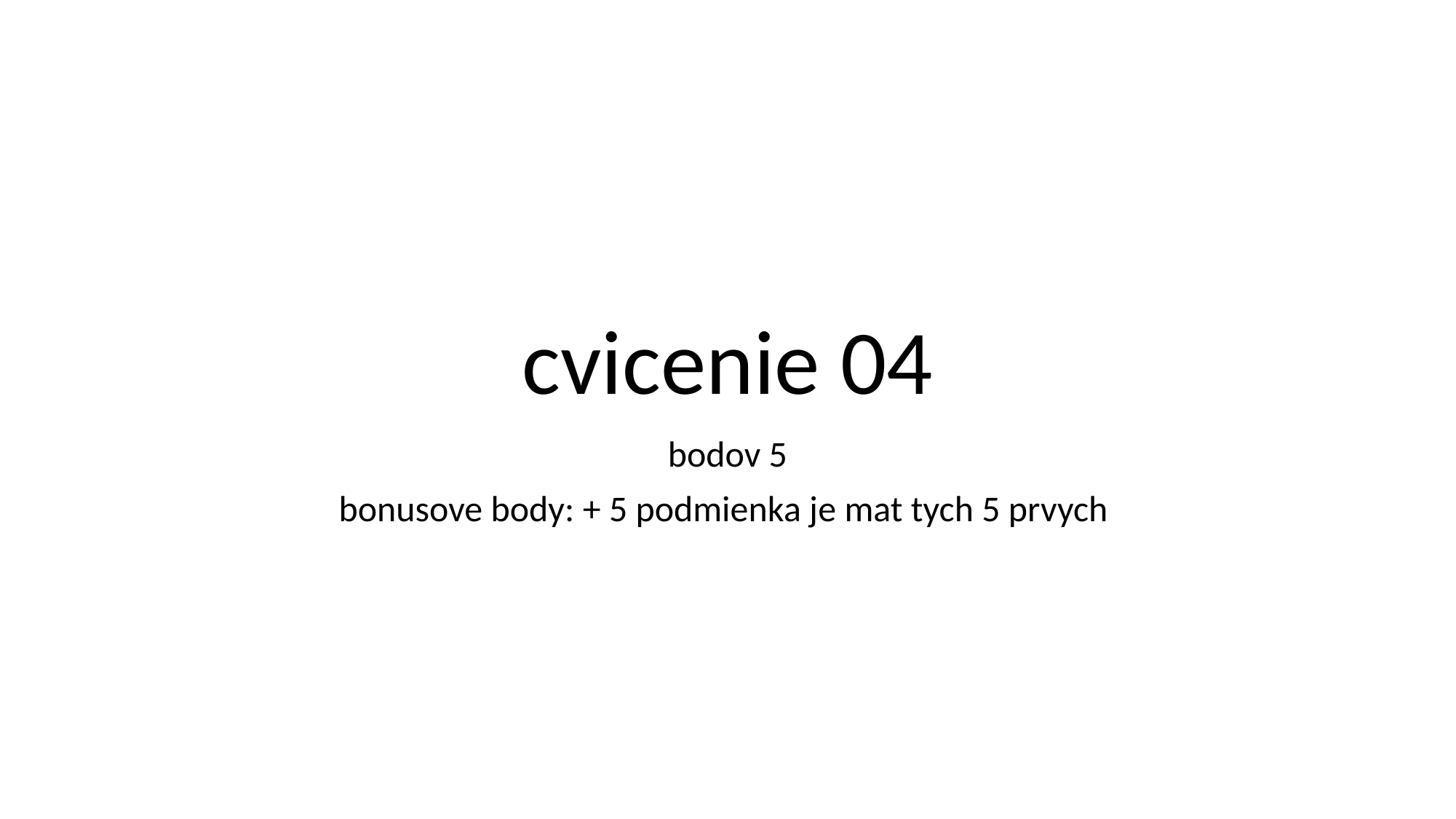

# cvicenie 04
bodov 5
bonusove body: + 5 podmienka je mat tych 5 prvych